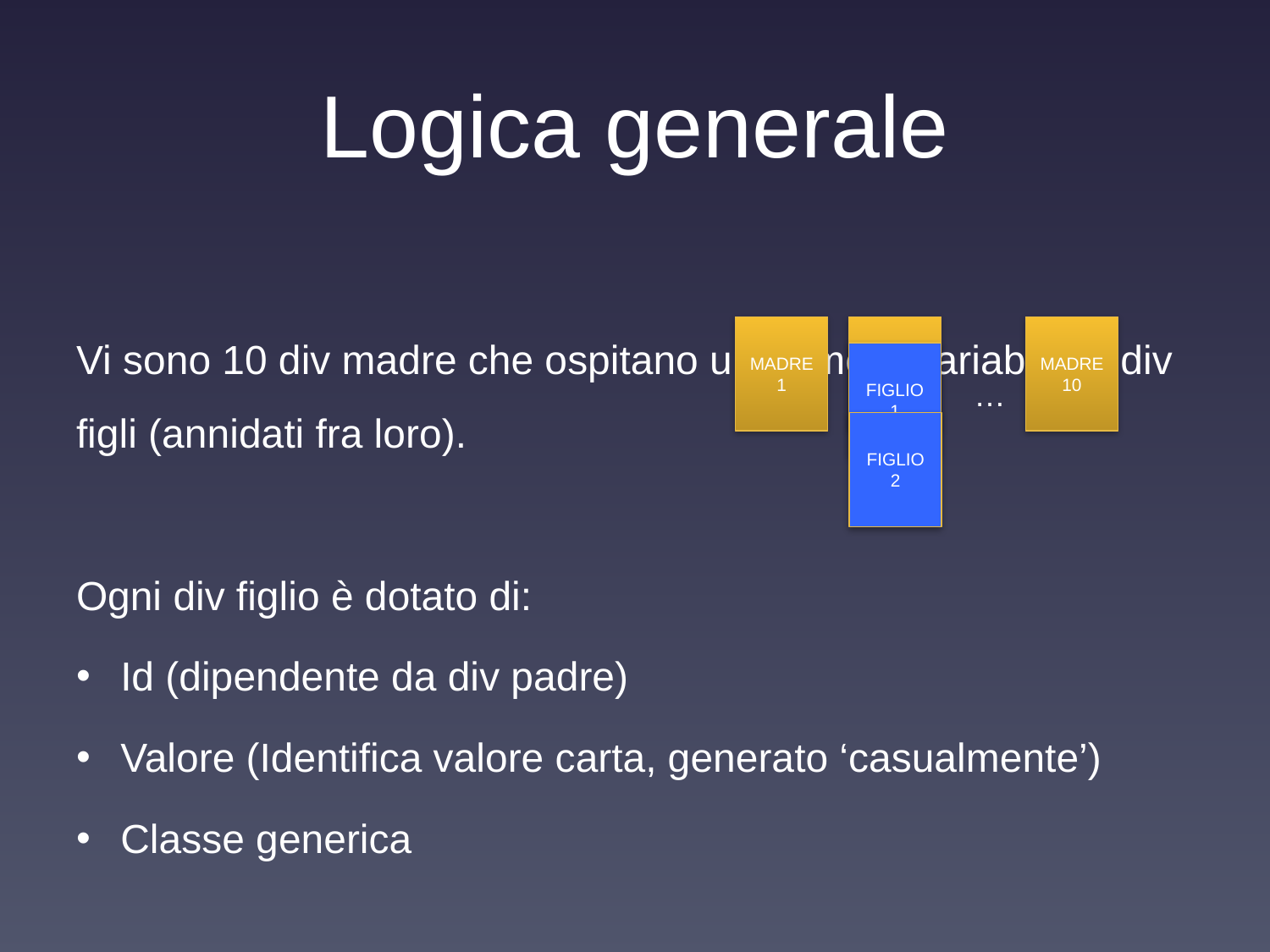

# Logica generale

Vi sono 10 div madre che ospitano un numero variabile di div figli (annidati fra loro).

Ogni div figlio è dotato di:
Id (dipendente da div padre)
Valore (Identifica valore carta, generato ‘casualmente’)
Classe generica

MADRE
1

MADRE
10
FIGLIO 1
…
FIGLIO 2